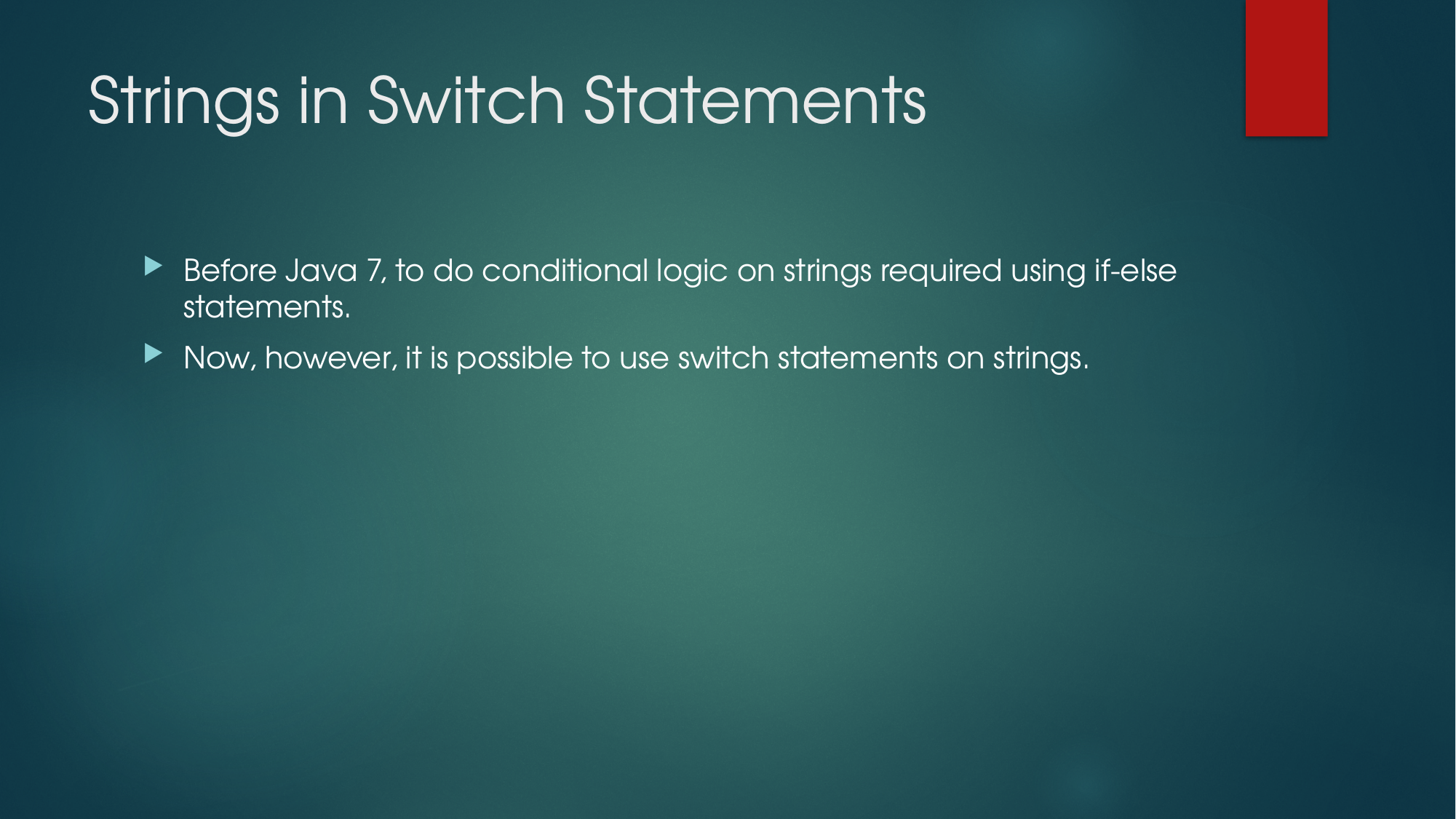

# Strings in Switch Statements
Before Java 7, to do conditional logic on strings required using if-else statements.
Now, however, it is possible to use switch statements on strings.